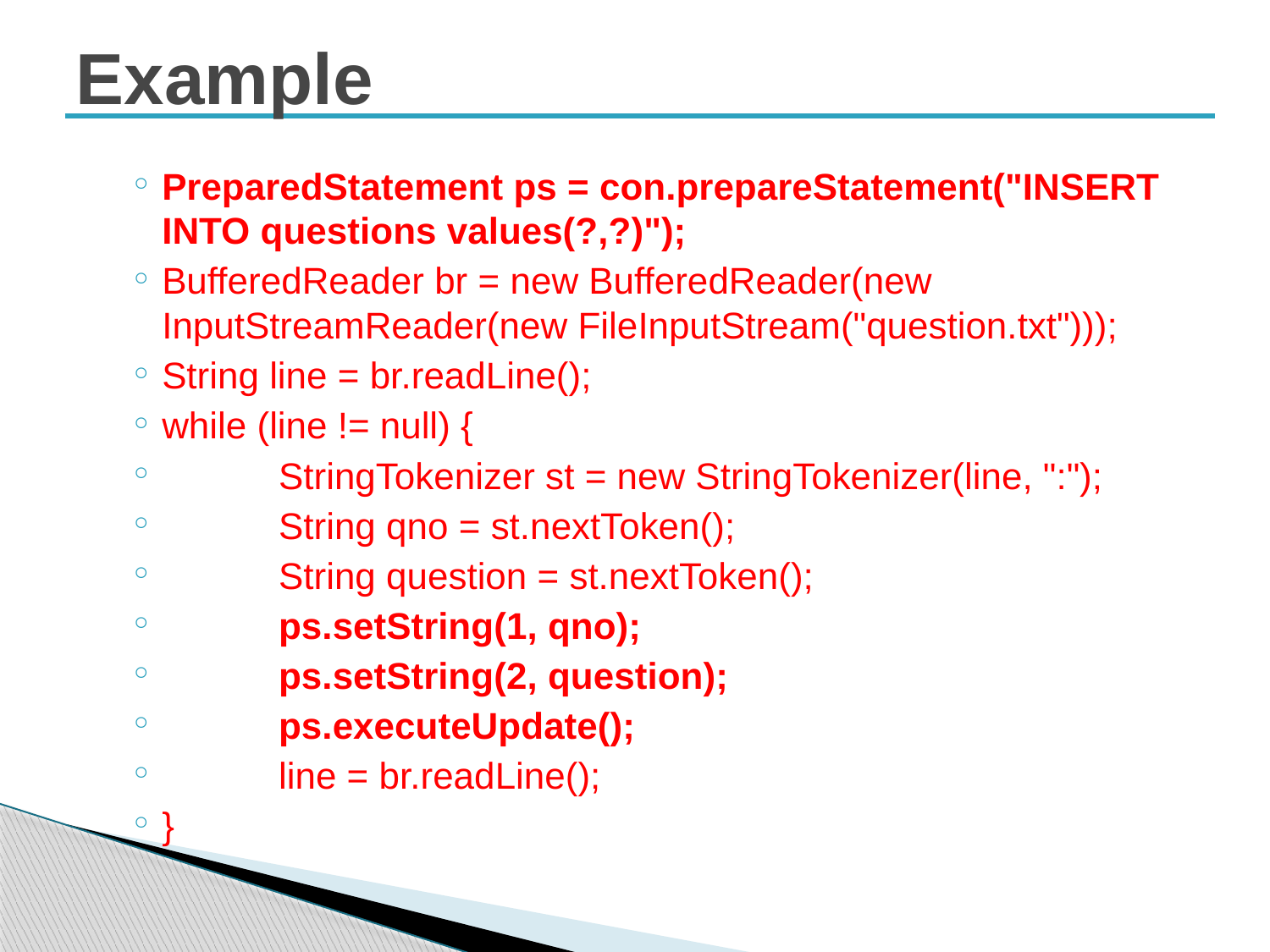

# Example
PreparedStatement ps = con.prepareStatement("INSERT INTO questions values(?,?)");
BufferedReader br = new BufferedReader(new InputStreamReader(new FileInputStream("question.txt")));
String line = br.readLine();
while (line != null) {
	StringTokenizer st = new StringTokenizer(line, ":");
	String qno = st.nextToken();
	String question = st.nextToken();
	ps.setString(1, qno);
	ps.setString(2, question);
	ps.executeUpdate();
	line = br.readLine();
}